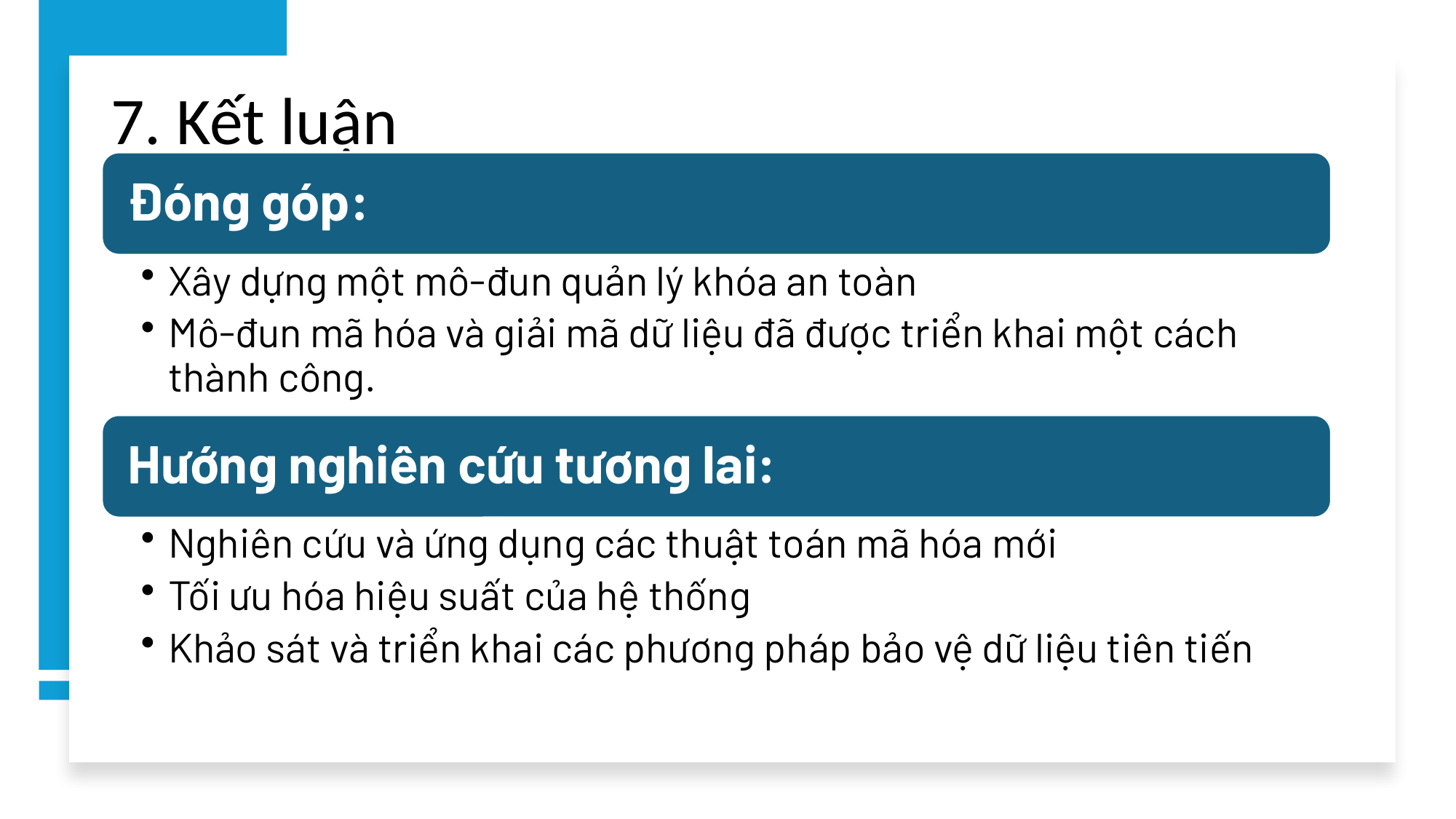

# 7. Kết luận

Đóng góp:
Xây dựng một mô-đun quản lý khóa an toàn
Mô-đun mã hóa và giải mã dữ liệu đã được triển khai một cách thành công.
Hướng nghiên cứu tương lai:
Nghiên cứu và ứng dụng các thuật toán mã hóa mới
Tối ưu hóa hiệu suất của hệ thống
Khảo sát và triển khai các phương pháp bảo vệ dữ liệu tiên tiến